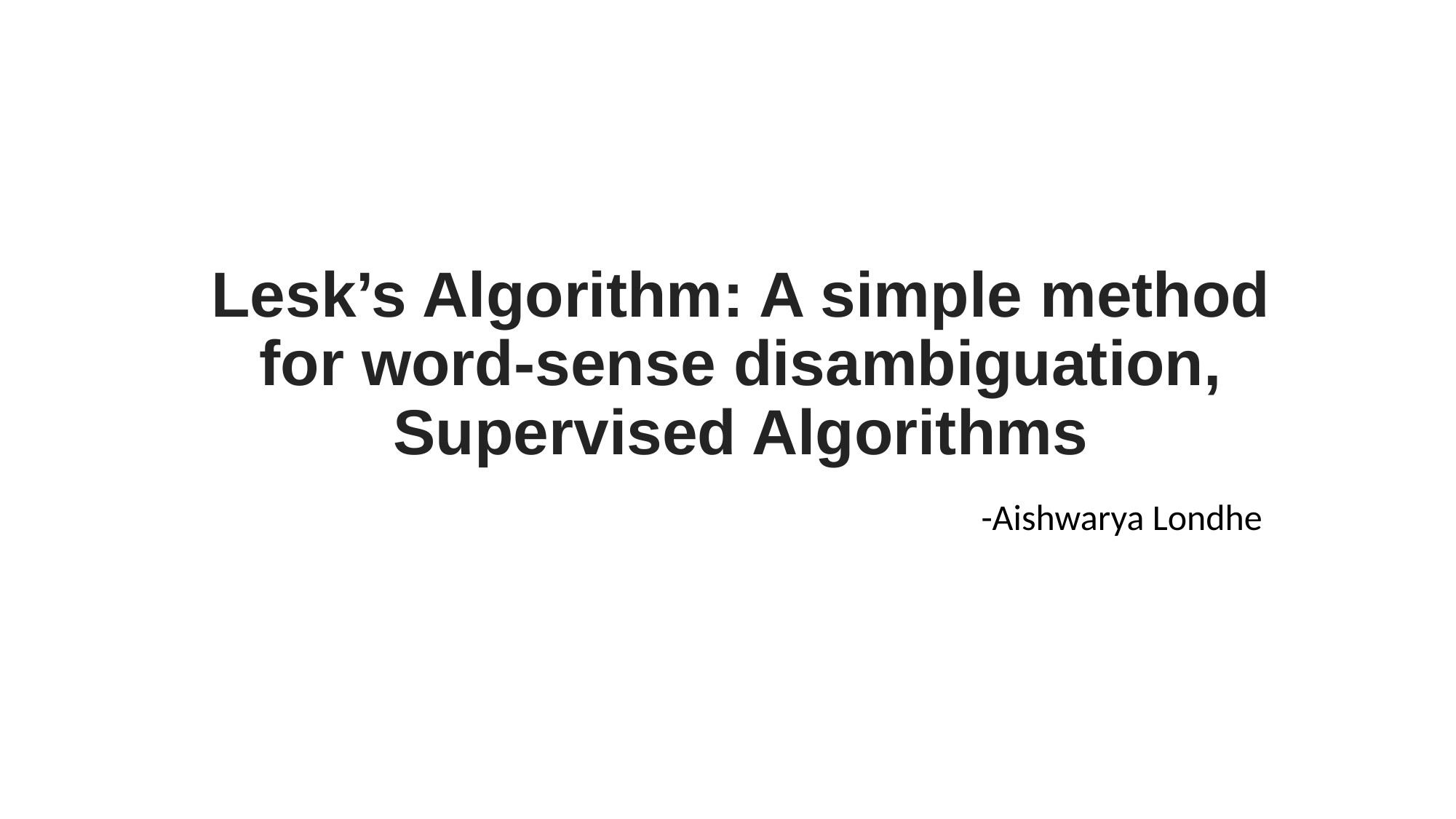

# Lesk’s Algorithm: A simple method for word-sense disambiguation, Supervised Algorithms
-Aishwarya Londhe